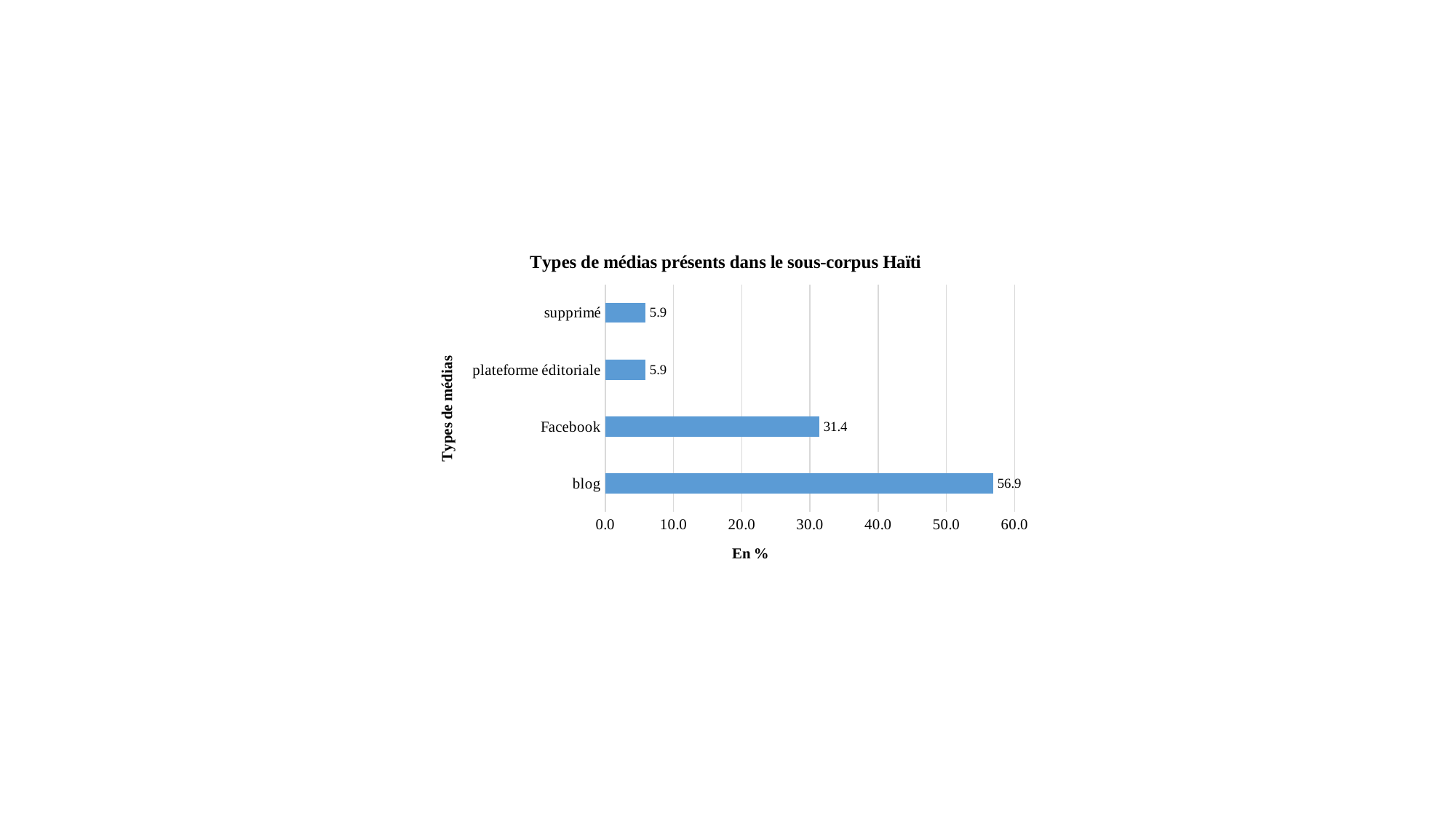

### Chart: Types de médias présents dans le sous-corpus Haïti

| Category |  |
|---|---|
| blog | 56.86274509803921 |
| Facebook | 31.372549019607842 |
| plateforme éditoriale | 5.88235294117647 |
| supprimé | 5.88235294117647 |